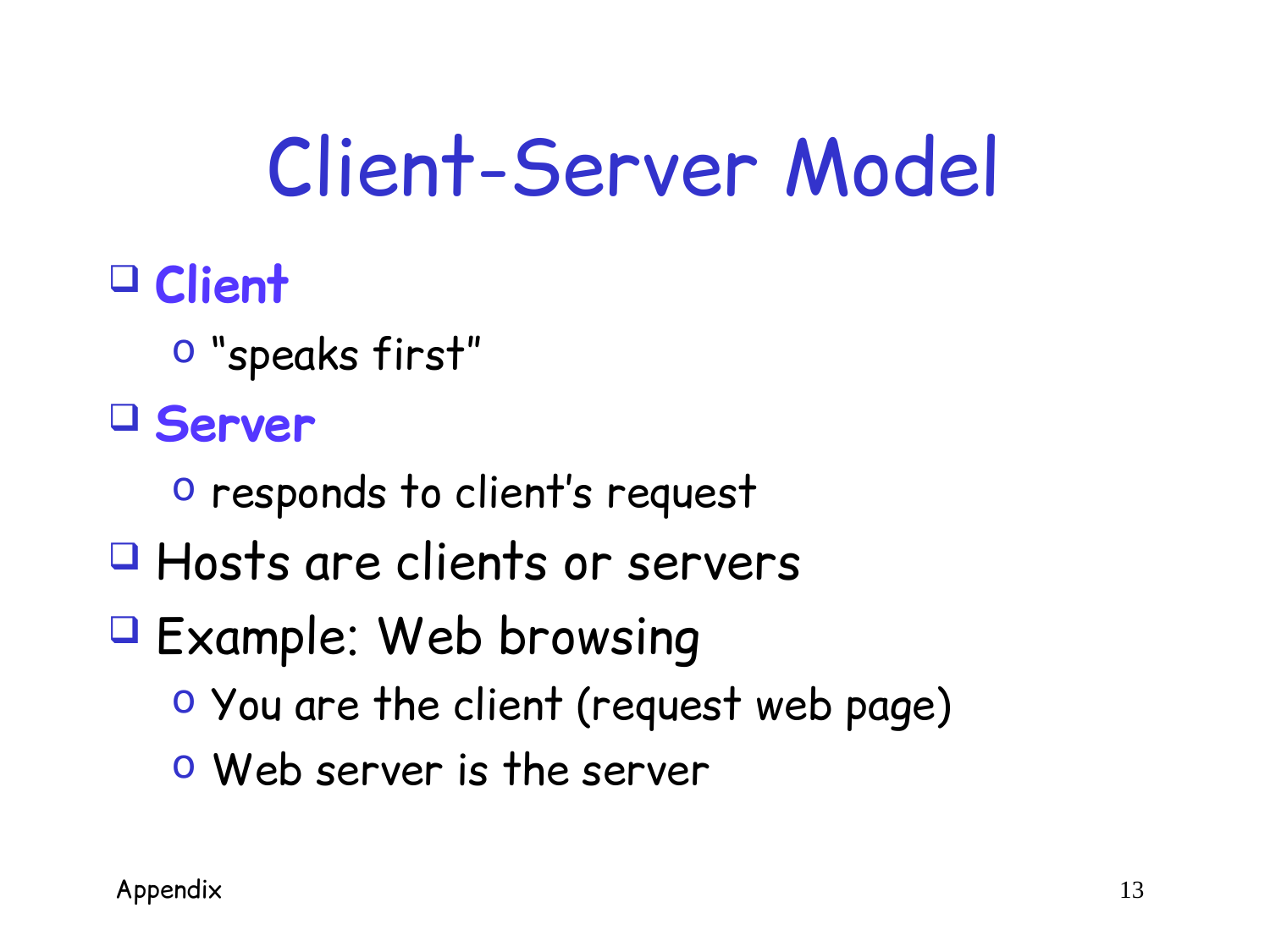

# Client-Server Model
Client
“speaks first”
Server
responds to client’s request
Hosts are clients or servers
Example: Web browsing
You are the client (request web page)
Web server is the server
 Appendix                                                                                                                         13